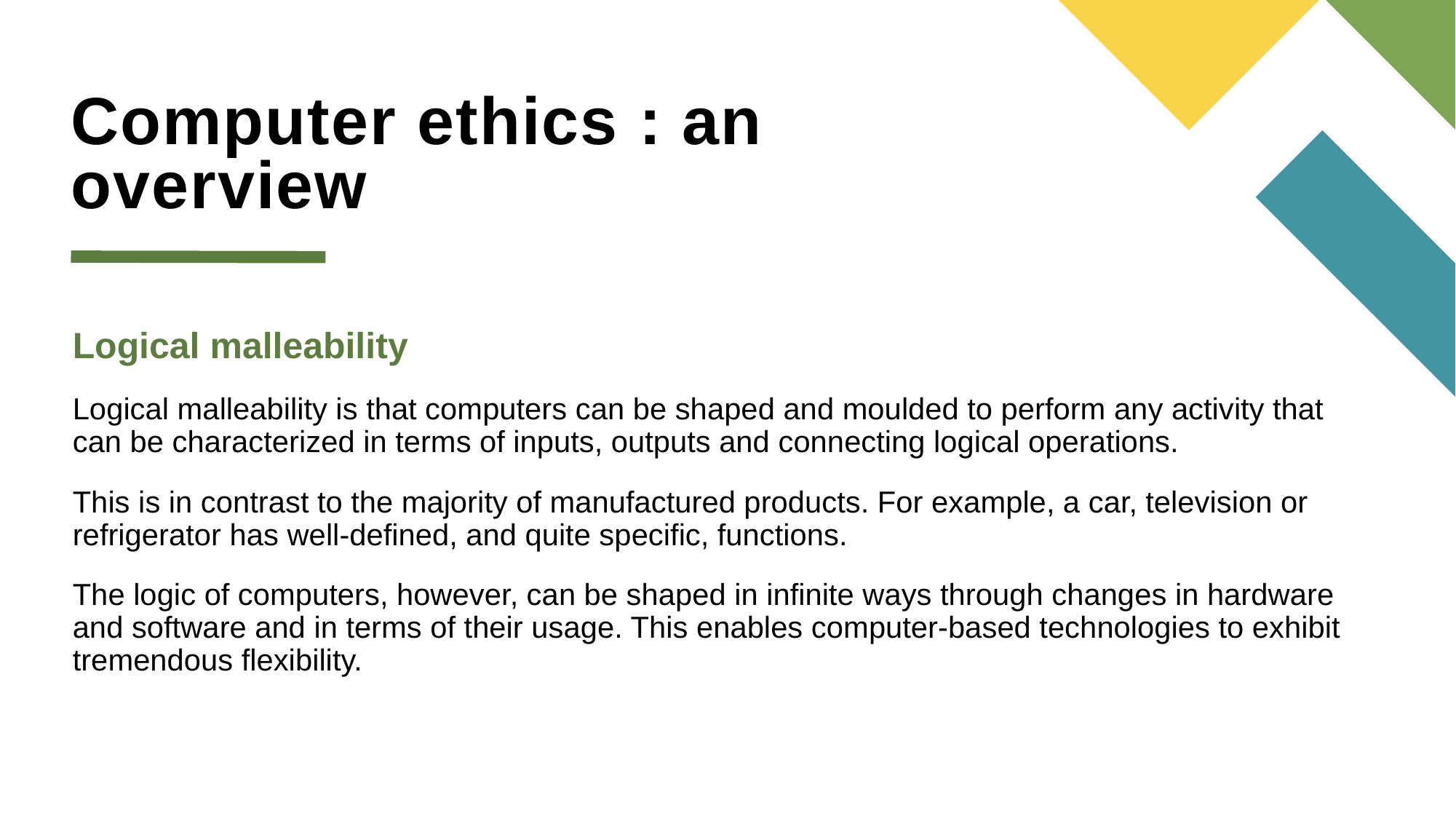

Computer ethics : an overview
Logical malleability
Logical malleability is that computers can be shaped and moulded to perform any activity that can be characterized in terms of inputs, outputs and connecting logical operations.
This is in contrast to the majority of manufactured products. For example, a car, television or refrigerator has well-defined, and quite specific, functions.
The logic of computers, however, can be shaped in infinite ways through changes in hardware and software and in terms of their usage. This enables computer-based technologies to exhibit tremendous flexibility.